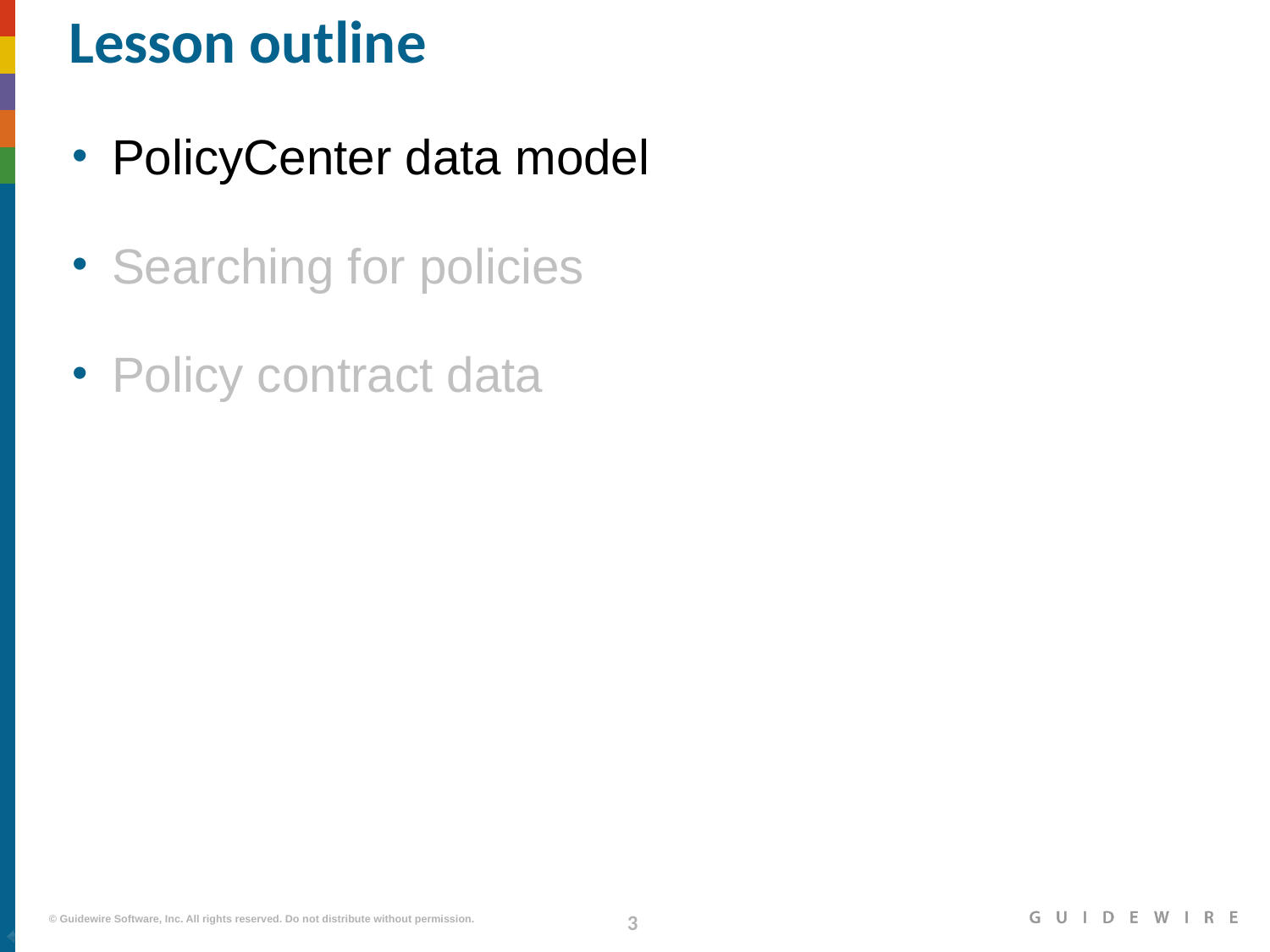

# Lesson outline
PolicyCenter data model
Searching for policies
Policy contract data